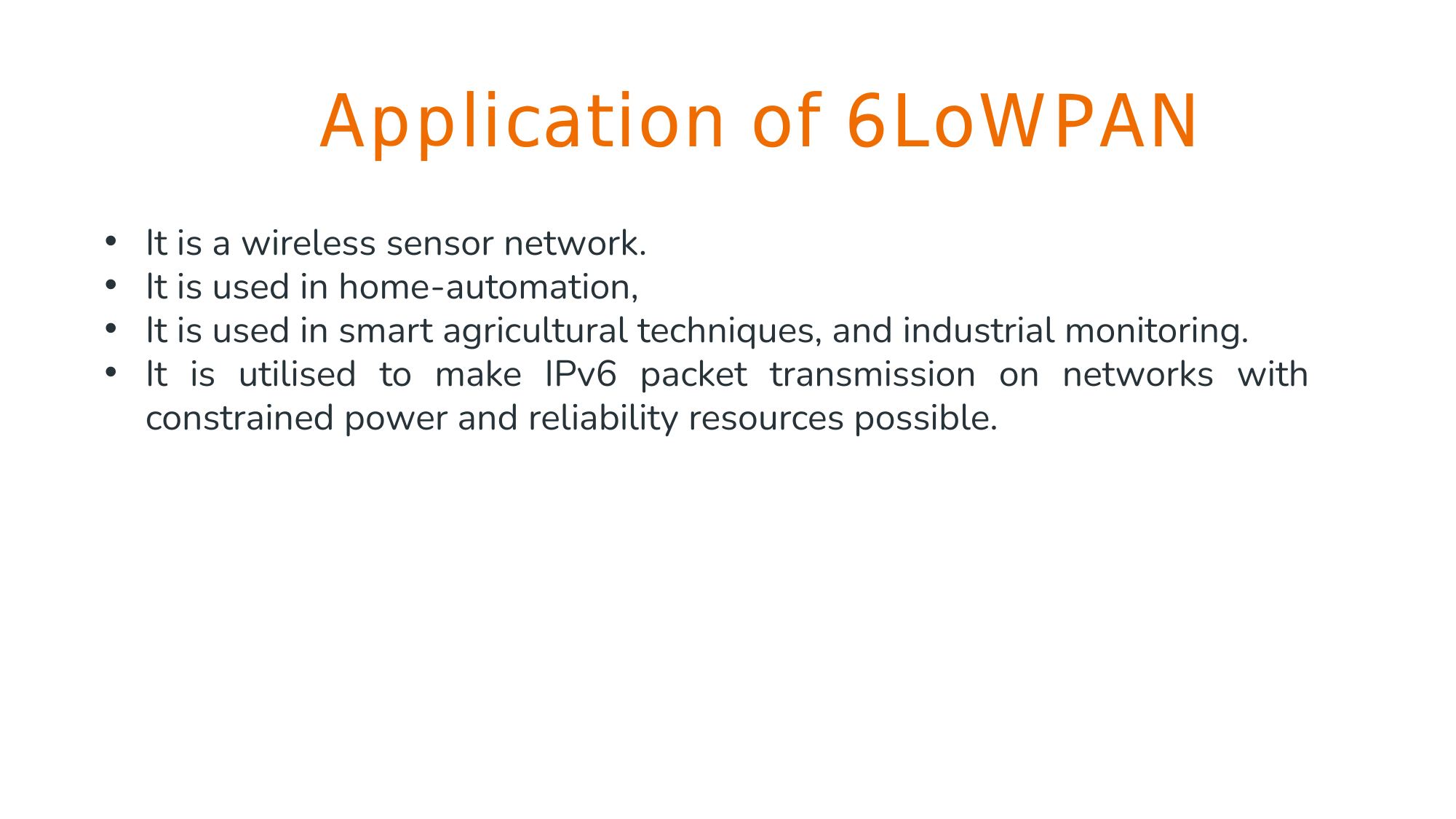

# Application of 6LoWPAN
It is a wireless sensor network.
It is used in home-automation,
It is used in smart agricultural techniques, and industrial monitoring.
It is utilised to make IPv6 packet transmission on networks with constrained power and reliability resources possible.